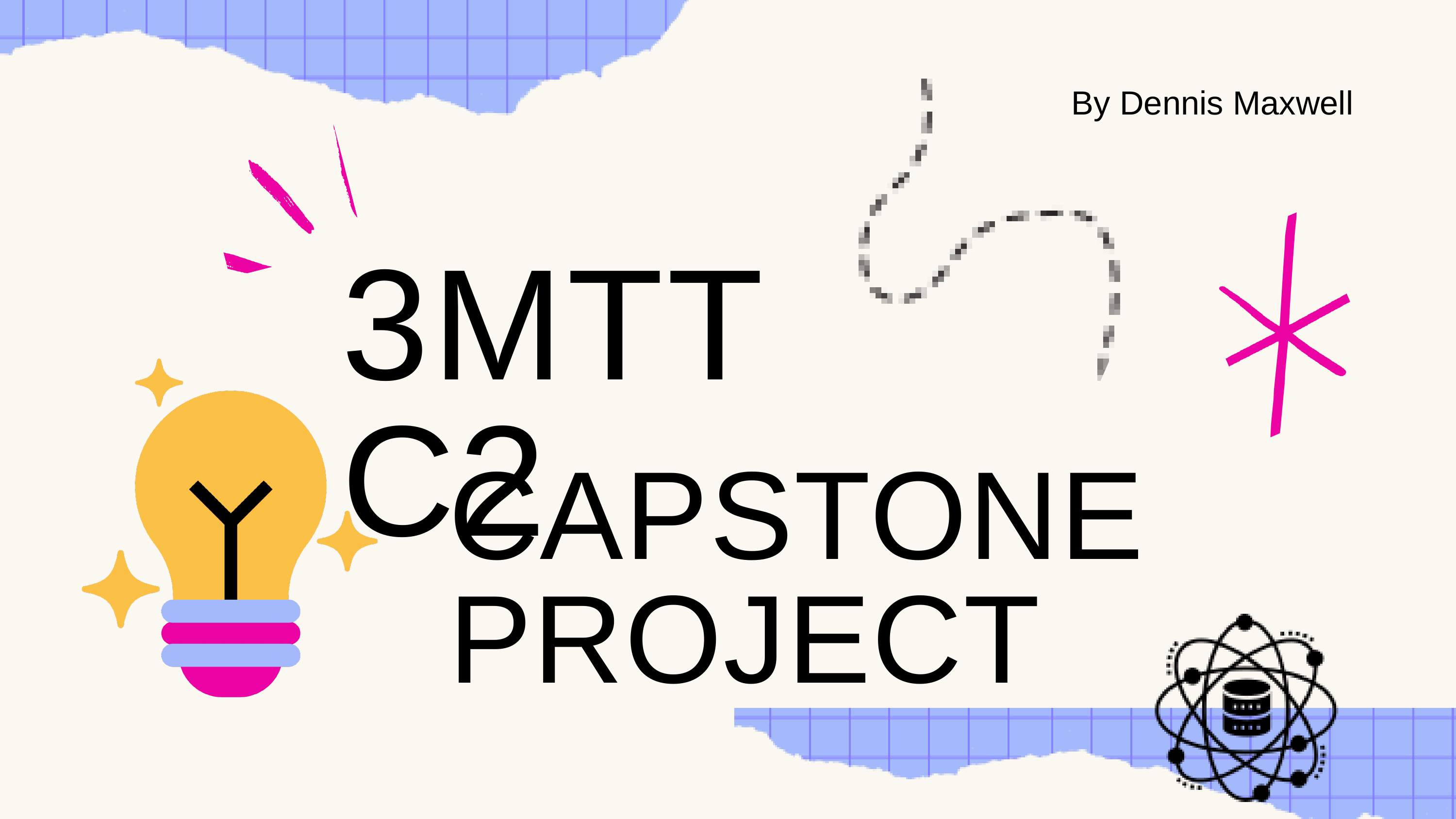

By Dennis Maxwell

3MTT C2

CAPSTONE PROJECT